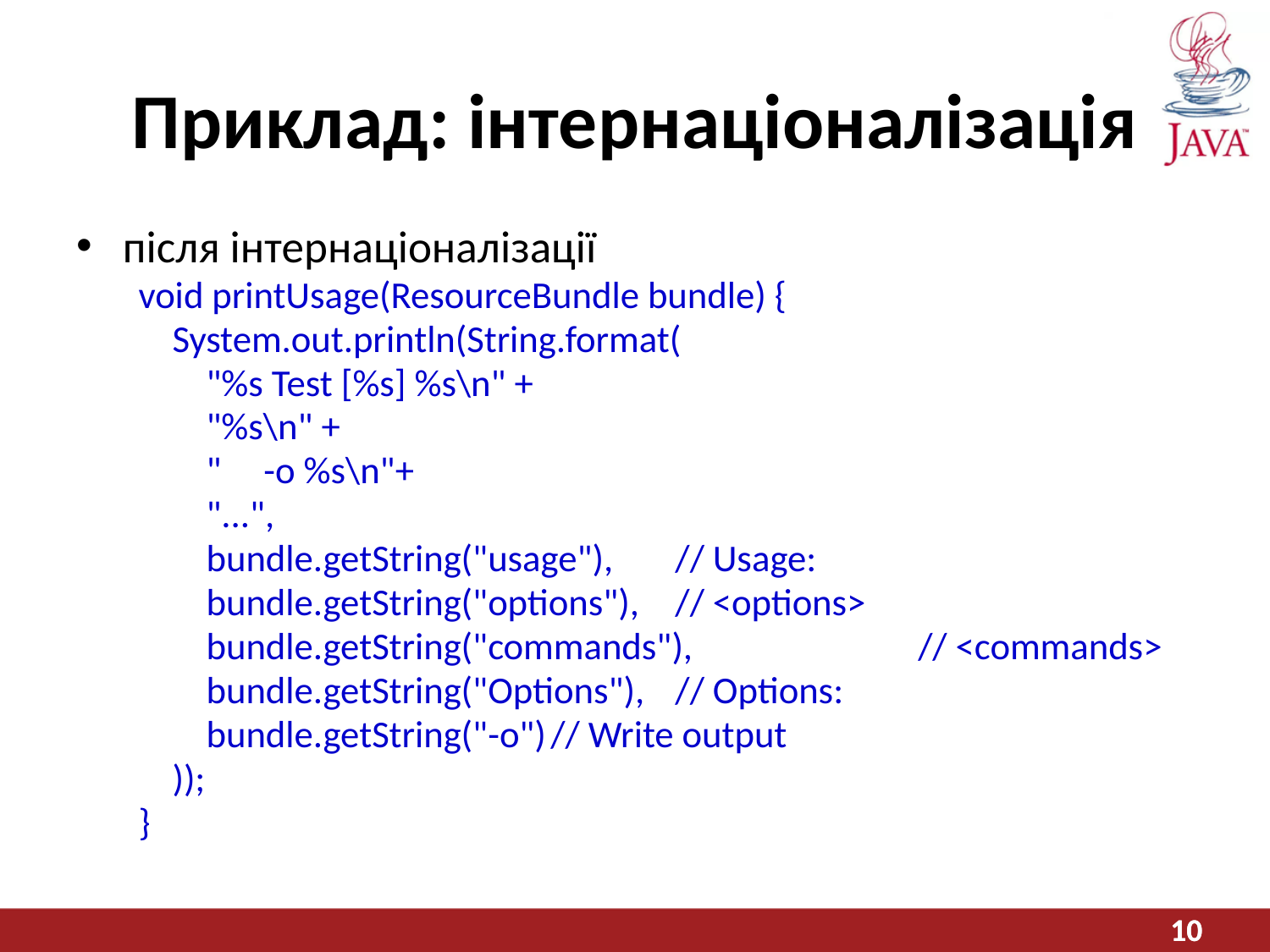

# Приклад: інтернаціоналізація
після інтернаціоналізації
void printUsage(ResourceBundle bundle) {
    System.out.println(String.format(
        "%s Test [%s] %s\n" +
        "%s\n" +
        "     -o %s\n"+
        "...",
        bundle.getString("usage"),		// Usage:
        bundle.getString("options"),		// <options>
        bundle.getString("commands"),	              // <commands>
        bundle.getString("Options"),		// Options:
        bundle.getString("-o")			// Write output
    ));
}